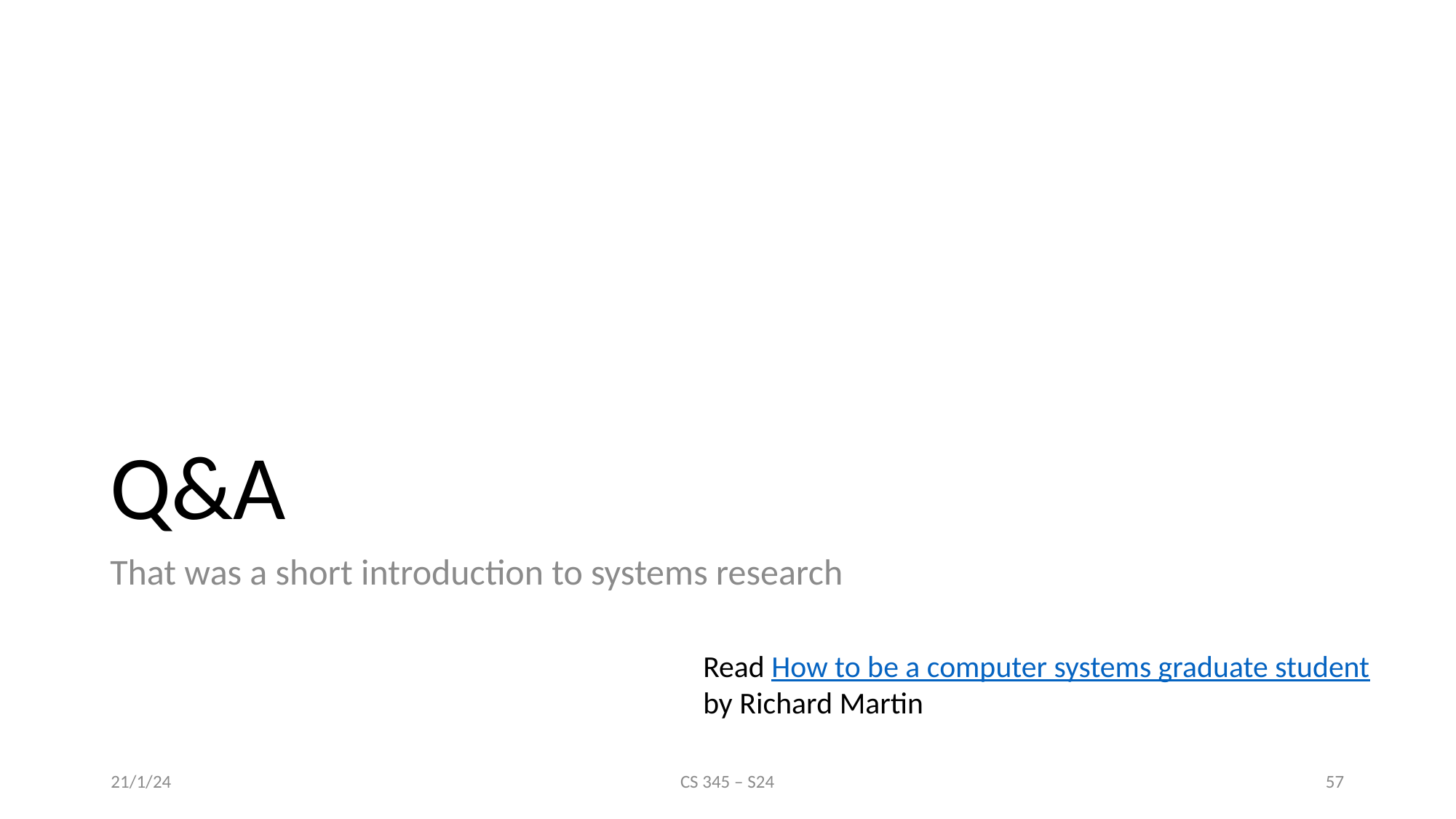

# Q&A
That was a short introduction to systems research
Read How to be a computer systems graduate student
by Richard Martin
21/1/24
CS 345 – S24
57